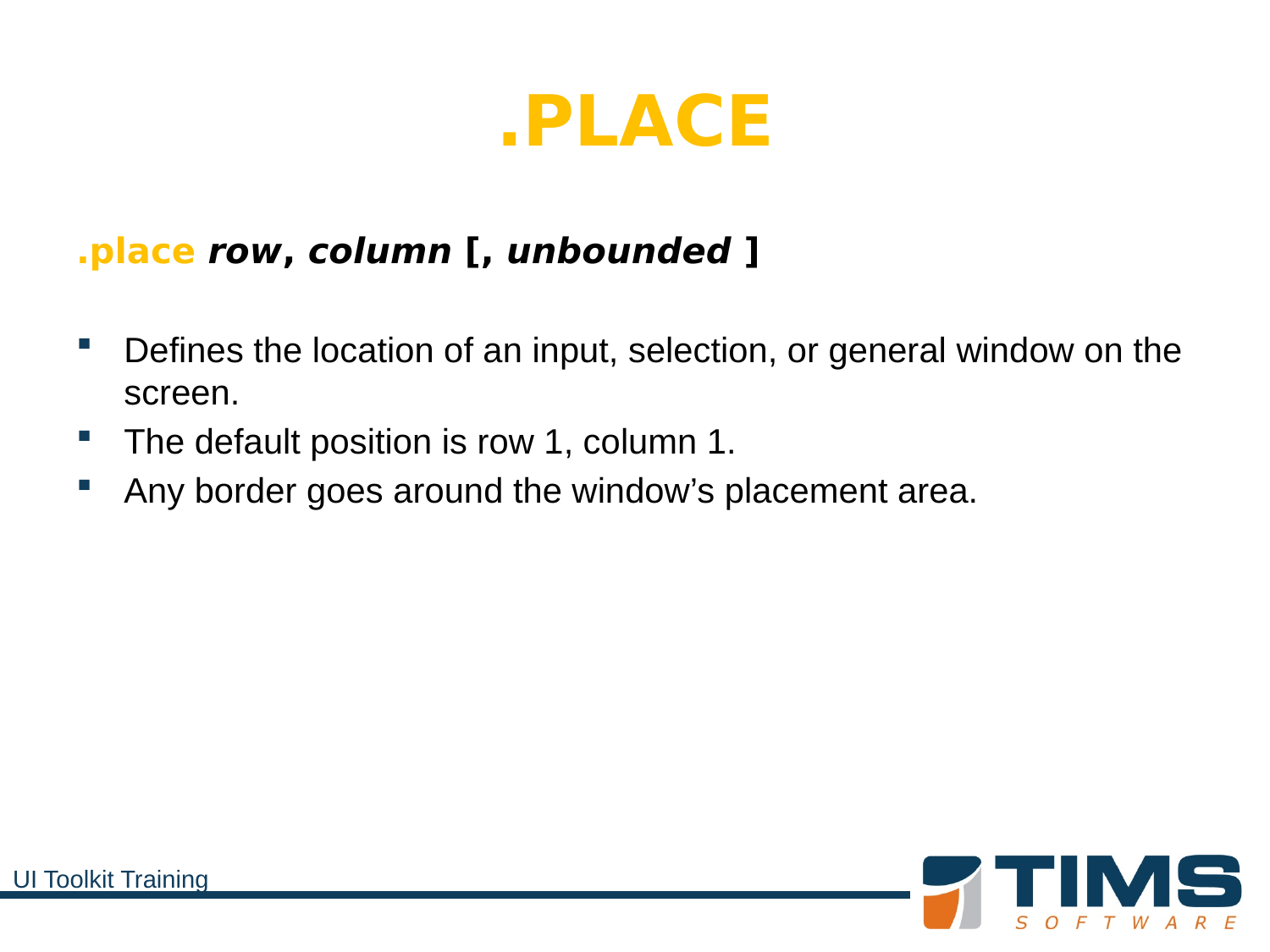

# .PLACE
.place row, column [, unbounded ]

Defines the location of an input, selection, or general window on the screen.
The default position is row 1, column 1.
Any border goes around the window’s placement area.
UI Toolkit Training